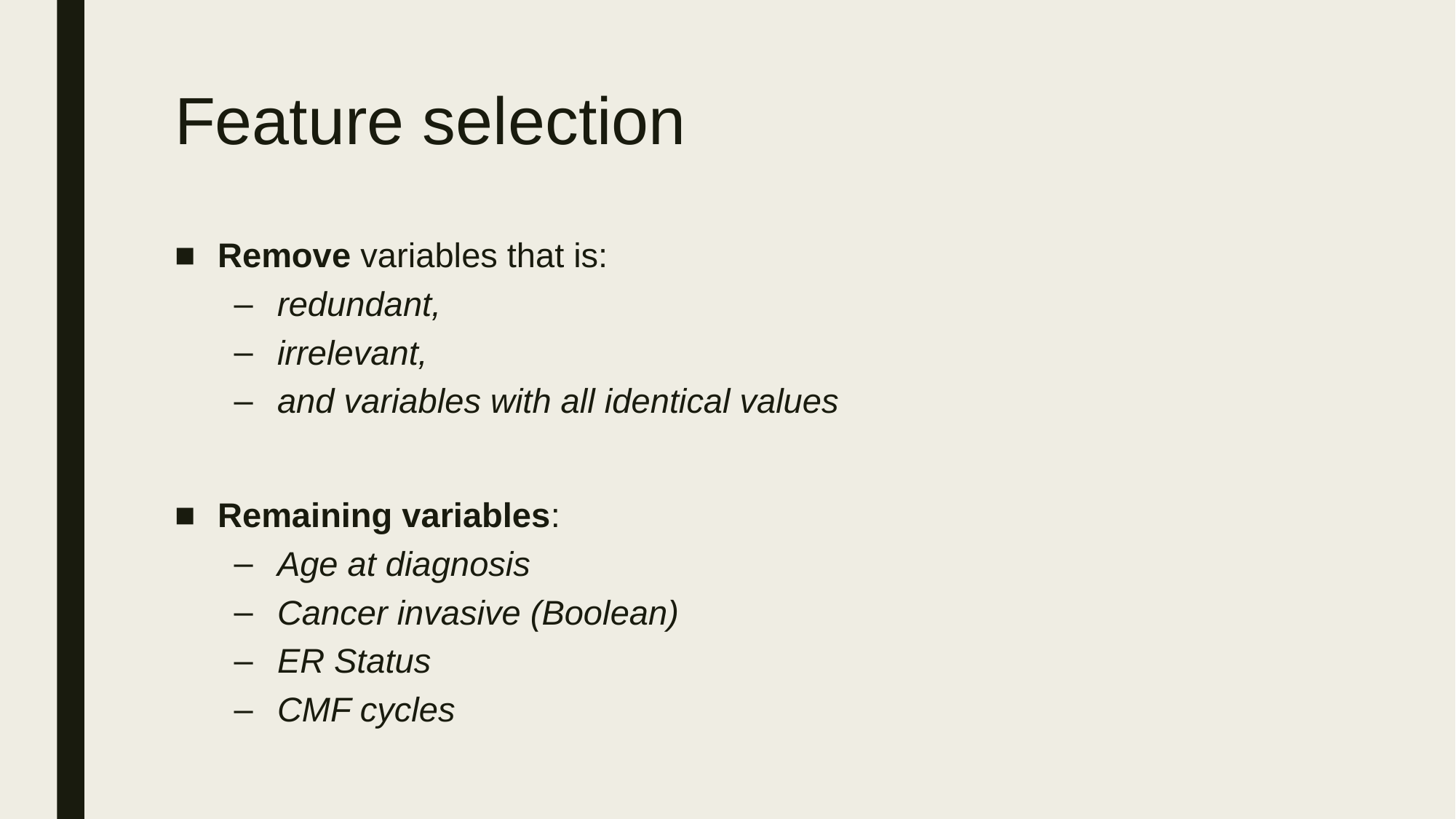

# Feature selection
Remove variables that is:
redundant,
irrelevant,
and variables with all identical values

Remaining variables:
Age at diagnosis
Cancer invasive (Boolean)
ER Status
CMF cycles